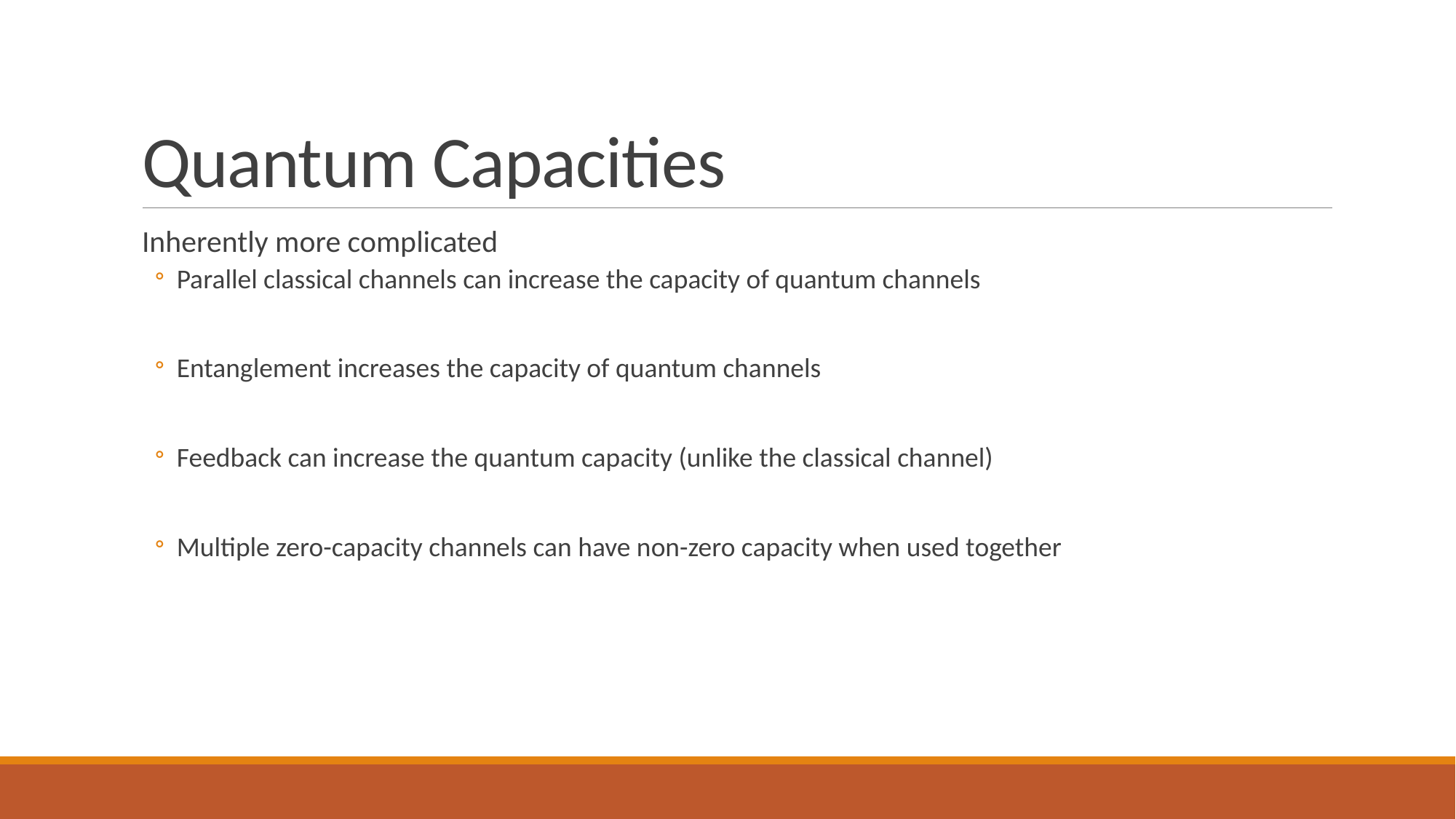

# Quantum Capacities
Inherently more complicated
Parallel classical channels can increase the capacity of quantum channels

Entanglement increases the capacity of quantum channels

Feedback can increase the quantum capacity (unlike the classical channel)

Multiple zero-capacity channels can have non-zero capacity when used together